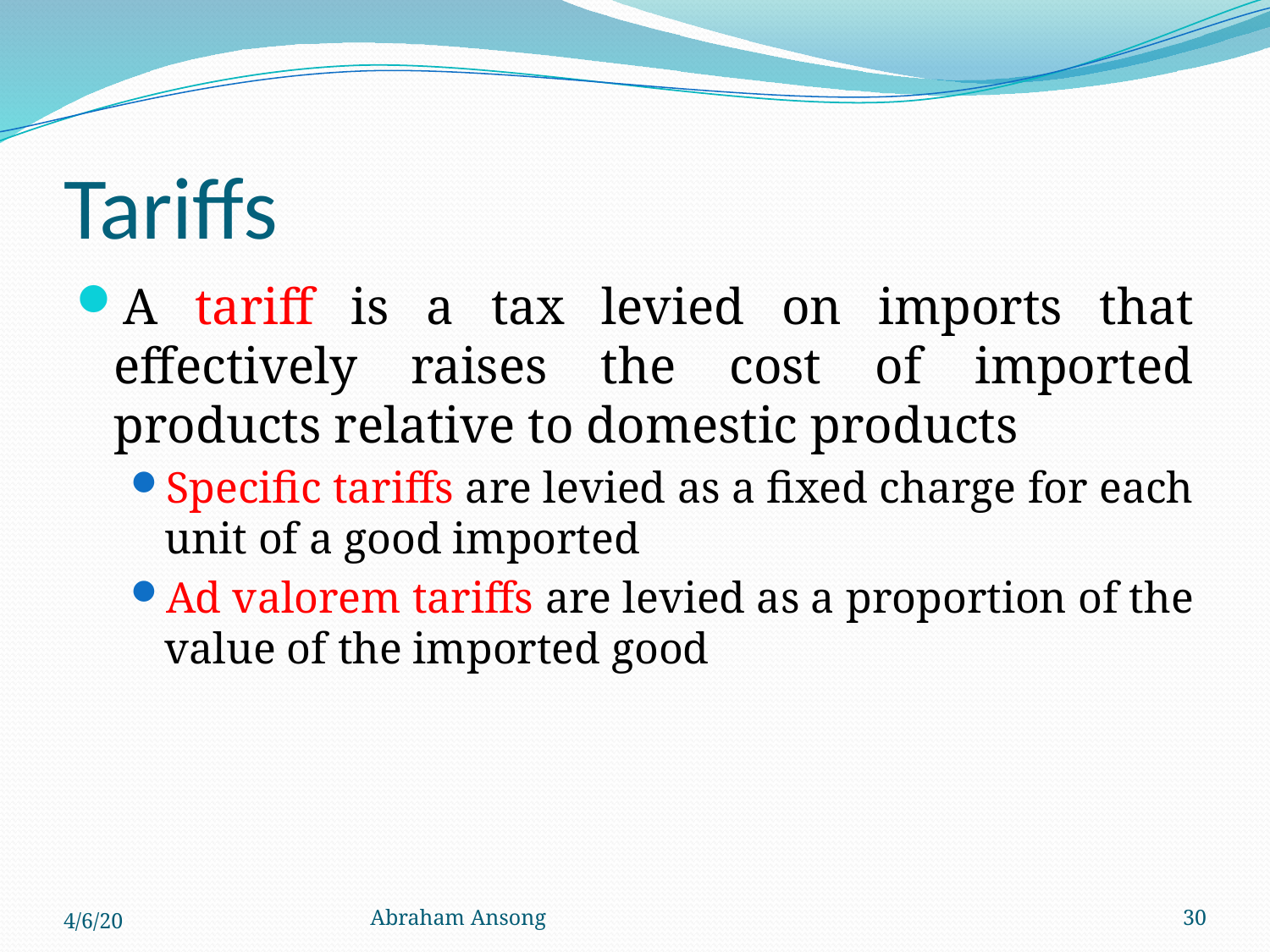

# Tariffs
A tariff is a tax levied on imports that effectively raises the cost of imported products relative to domestic products
Specific tariffs are levied as a fixed charge for each unit of a good imported
Ad valorem tariffs are levied as a proportion of the value of the imported good

4/6/20
Abraham Ansong
30